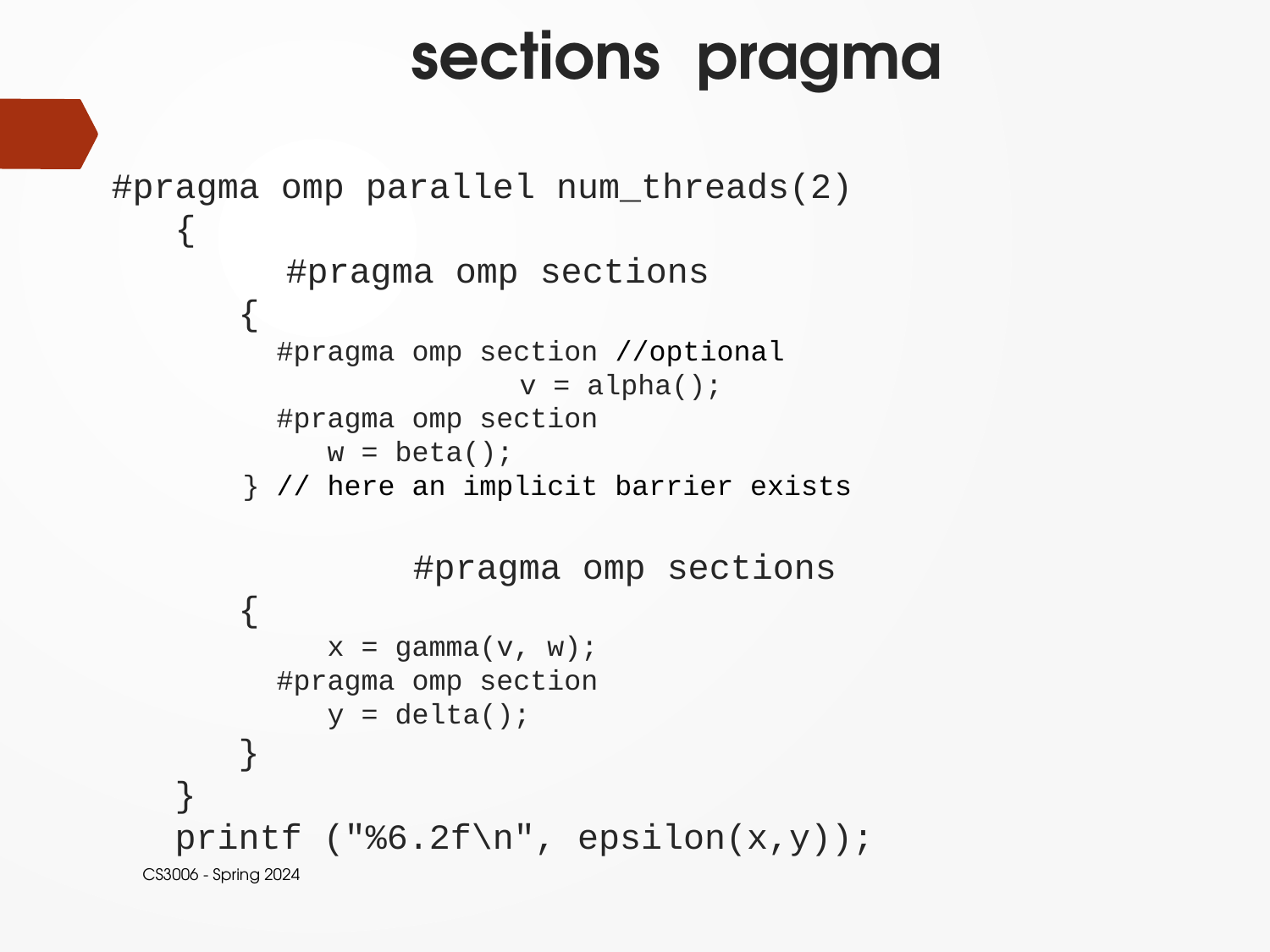

# sections  pragma
#pragma omp parallel num_threads(2)
   {
   	#pragma omp sections
      {
      #pragma omp section //optional
			   v = alpha();
      #pragma omp section
         w = beta();
    } // here an implicit barrier exists

			#pragma omp sections
      {
         x = gamma(v, w);
      #pragma omp section
         y = delta();
      }
   }
   printf ("%6.2f\n", epsilon(x,y));
CS3006 - Spring 2024